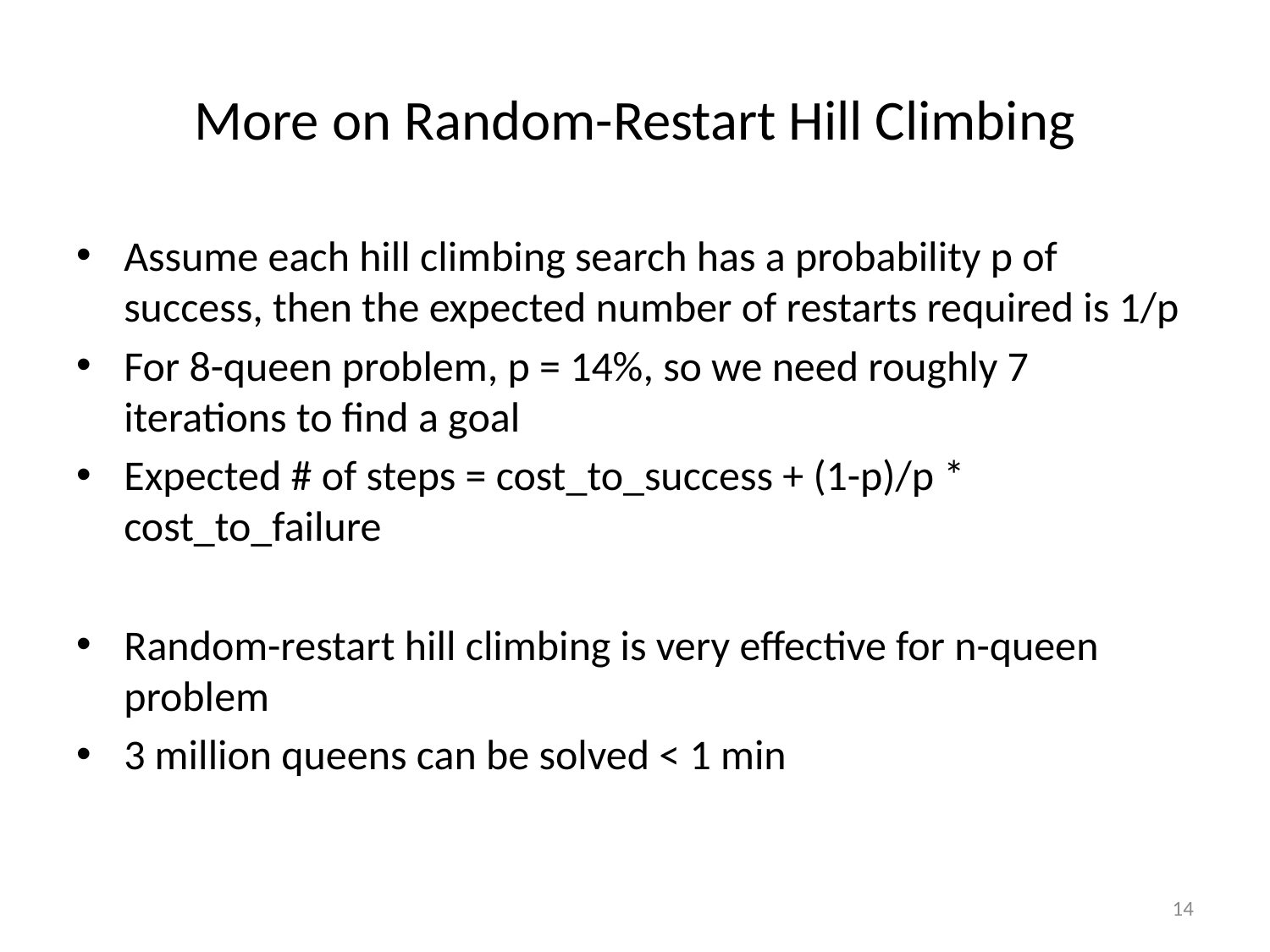

# More on Random-Restart Hill Climbing
Assume each hill climbing search has a probability p of success, then the expected number of restarts required is 1/p
For 8-queen problem, p = 14%, so we need roughly 7 iterations to find a goal
Expected # of steps = cost_to_success + (1-p)/p * cost_to_failure

Random-restart hill climbing is very effective for n-queen problem
3 million queens can be solved < 1 min
14